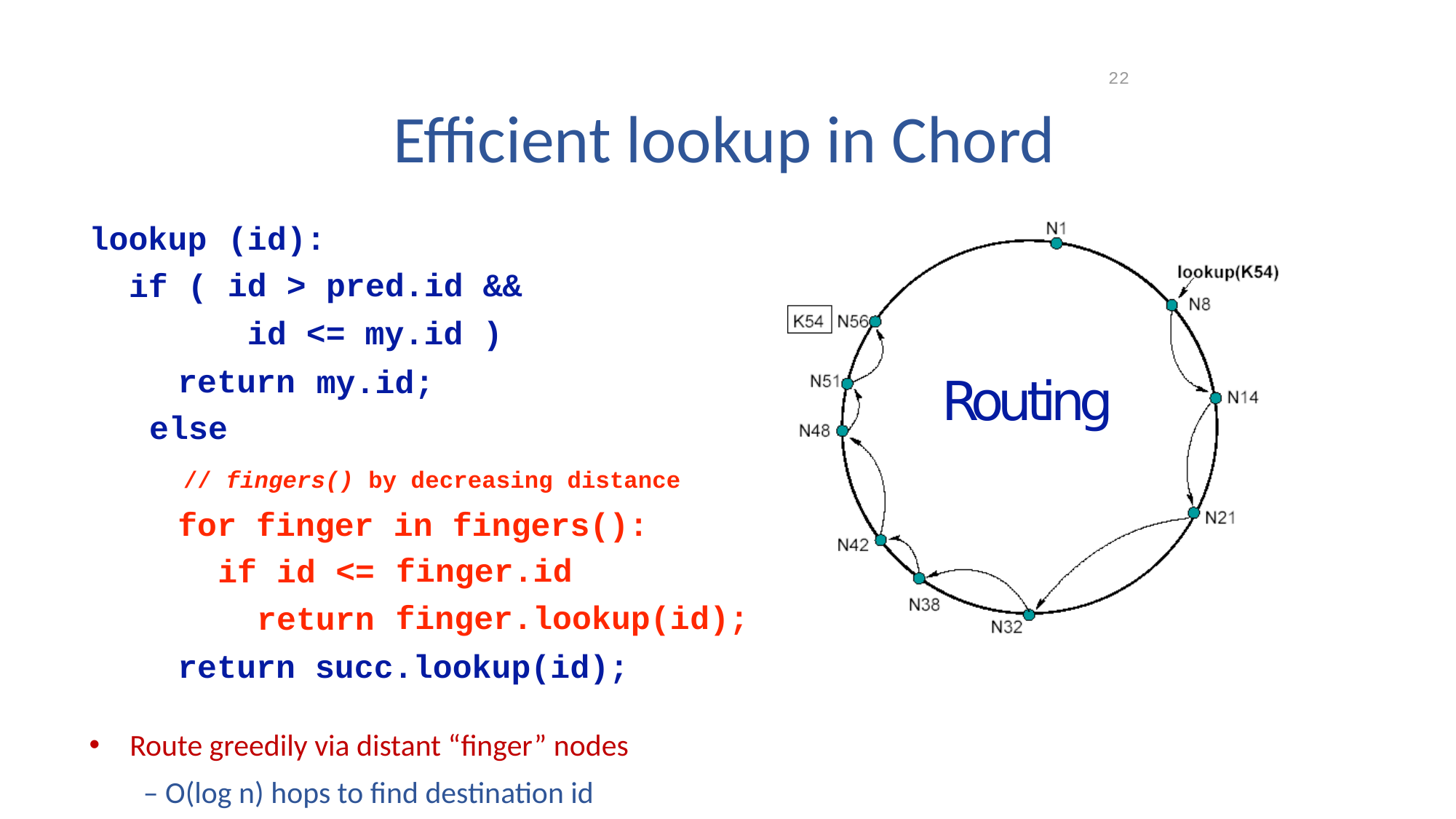

22
Eﬃcient lookup in Chord
lookup
if (
(id):

id > pred.id &&  id <= my.id )
return  else
my.id;
Routing
// fingers() by decreasing distance
for finger in fingers():
finger.id  finger.lookup(id);
if id <=
return
return succ.lookup(id);

Route greedily via distant “ﬁnger” nodes
– O(log n) hops to ﬁnd destination id